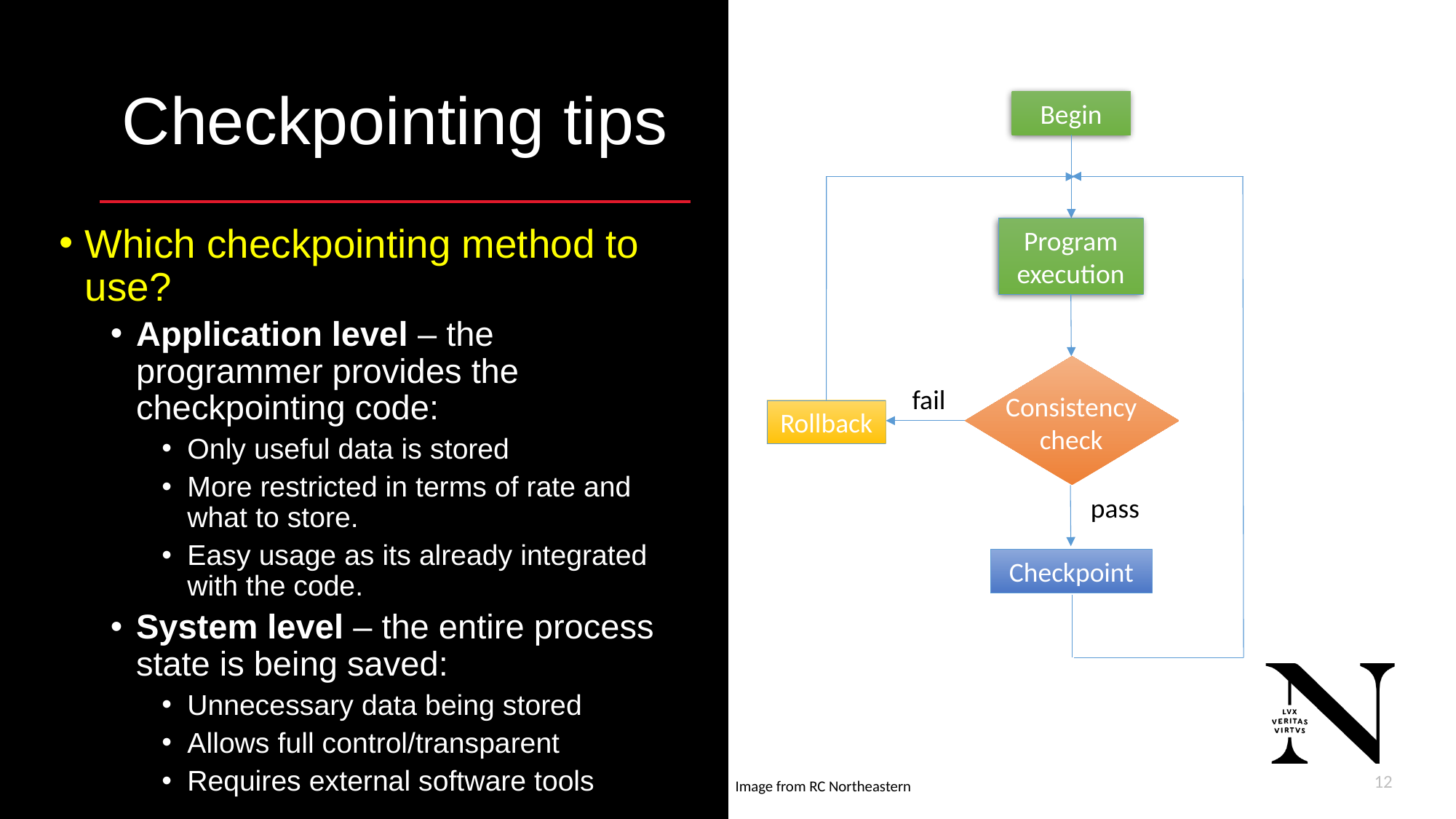

# Checkpointing tips
Begin
Program execution

Consistency check
fail
Rollback
pass
Checkpoint
Which checkpointing method to use?
Application level – the programmer provides the checkpointing code:
Only useful data is stored
More restricted in terms of rate and what to store.
Easy usage as its already integrated with the code.
System level – the entire process state is being saved:
Unnecessary data being stored
Allows full control/transparent
Requires external software tools
12
Image from RC Northeastern